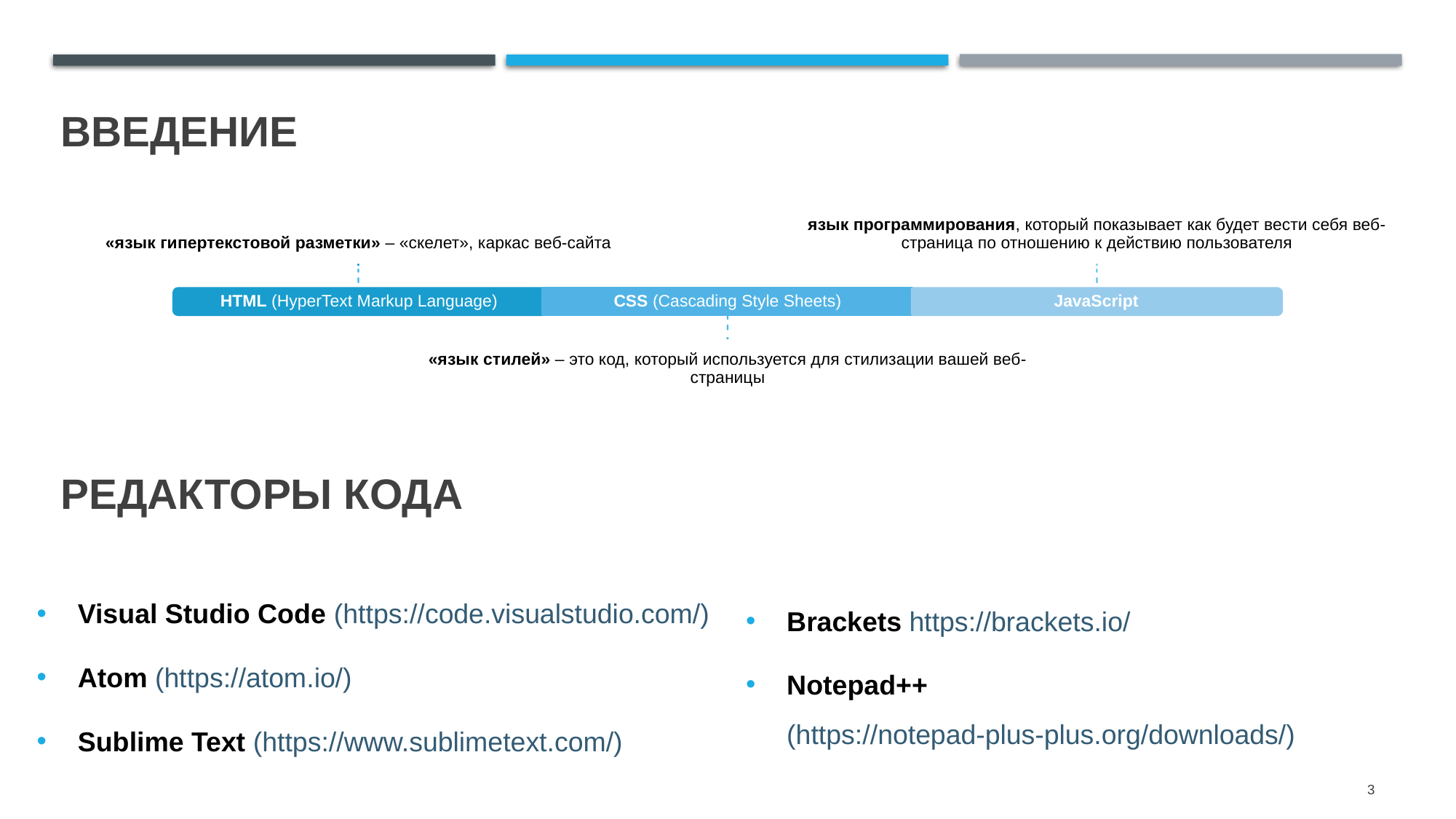

# Введение
HTML (HyperText Markup Language)
«язык гипертекстовой разметки» – «скелет», каркас веб-сайта
CSS (Cascading Style Sheets)
«язык стилей» – это код, который используется для стилизации вашей веб-страницы
JavaScript
язык программирования, который показывает как будет вести себя веб-страница по отношению к действию пользователя
РЕДАКТОРЫ КОДА
Visual Studio Code (https://code.visualstudio.com/)
Atom (https://atom.io/)
Sublime Text (https://www.sublimetext.com/)
Brackets https://brackets.io/
Notepad++ (https://notepad-plus-plus.org/downloads/)
3